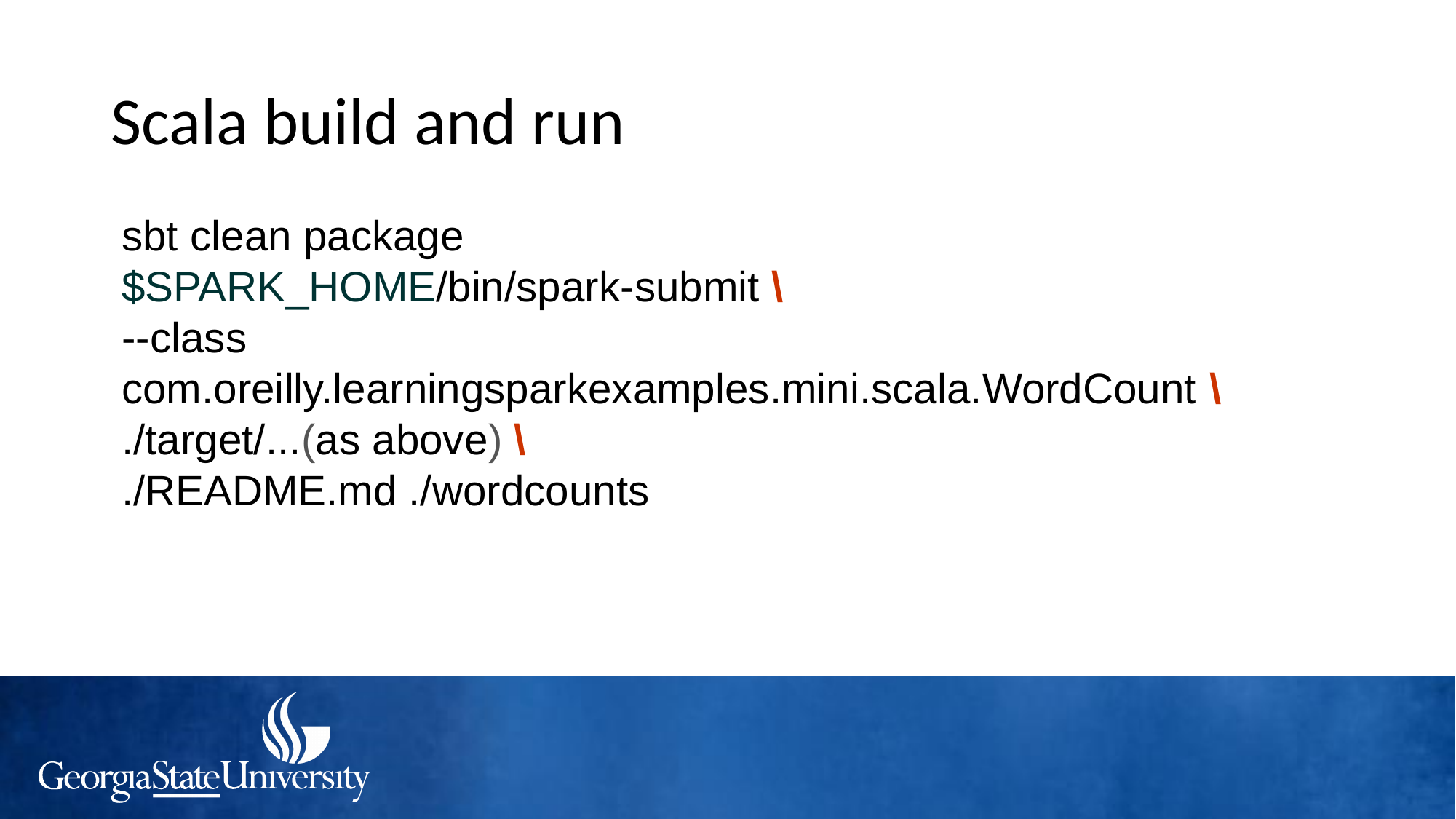

# Scala build and run
sbt clean package
$SPARK_HOME/bin/spark-submit \
--class com.oreilly.learningsparkexamples.mini.scala.WordCount \
./target/...(as above) \
./README.md ./wordcounts